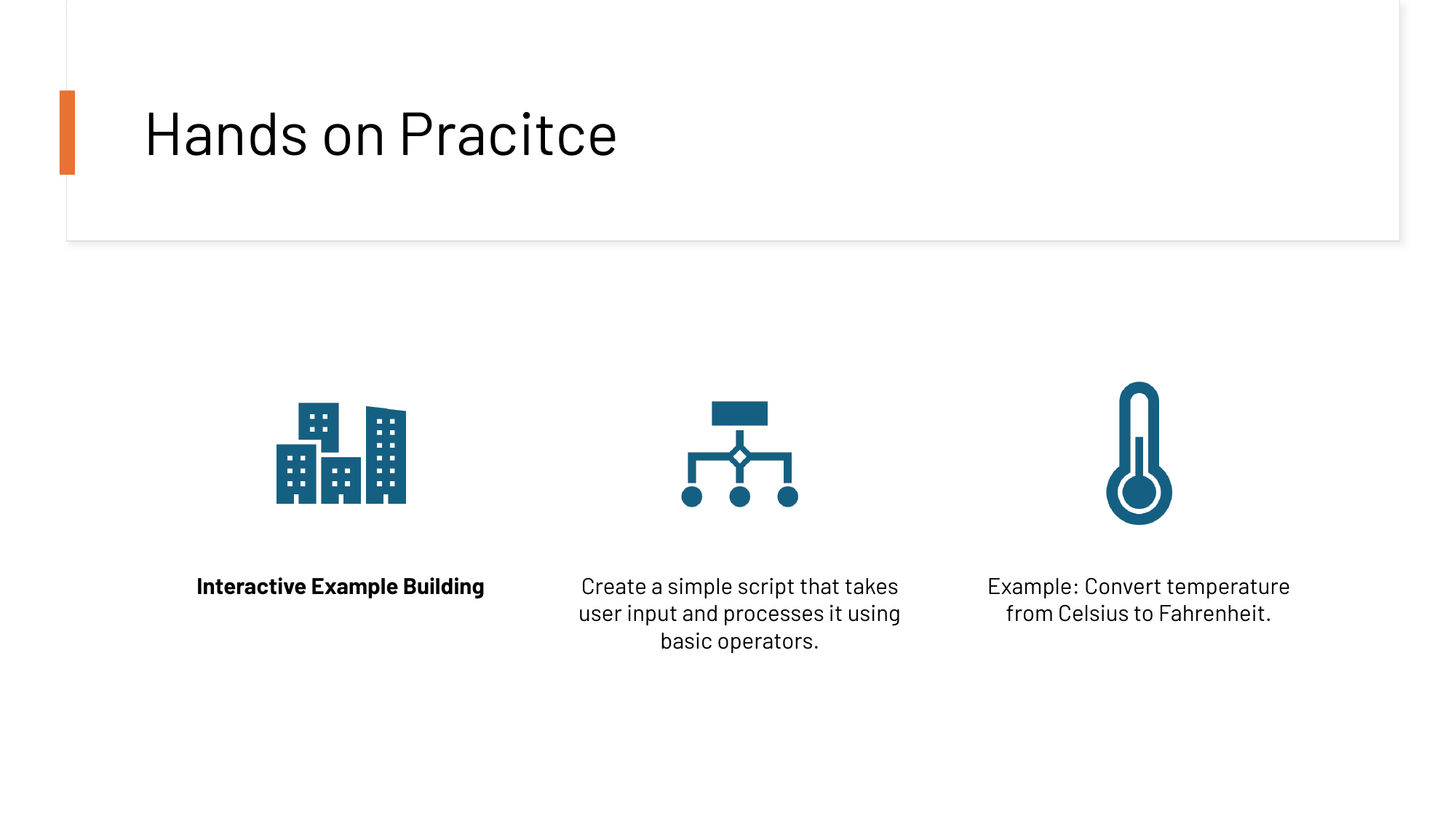

# Hands on Pracitce

Interactive Example Building
Create a simple script that takes user input and processes it using basic operators.
Example: Convert temperature from Celsius to Fahrenheit.